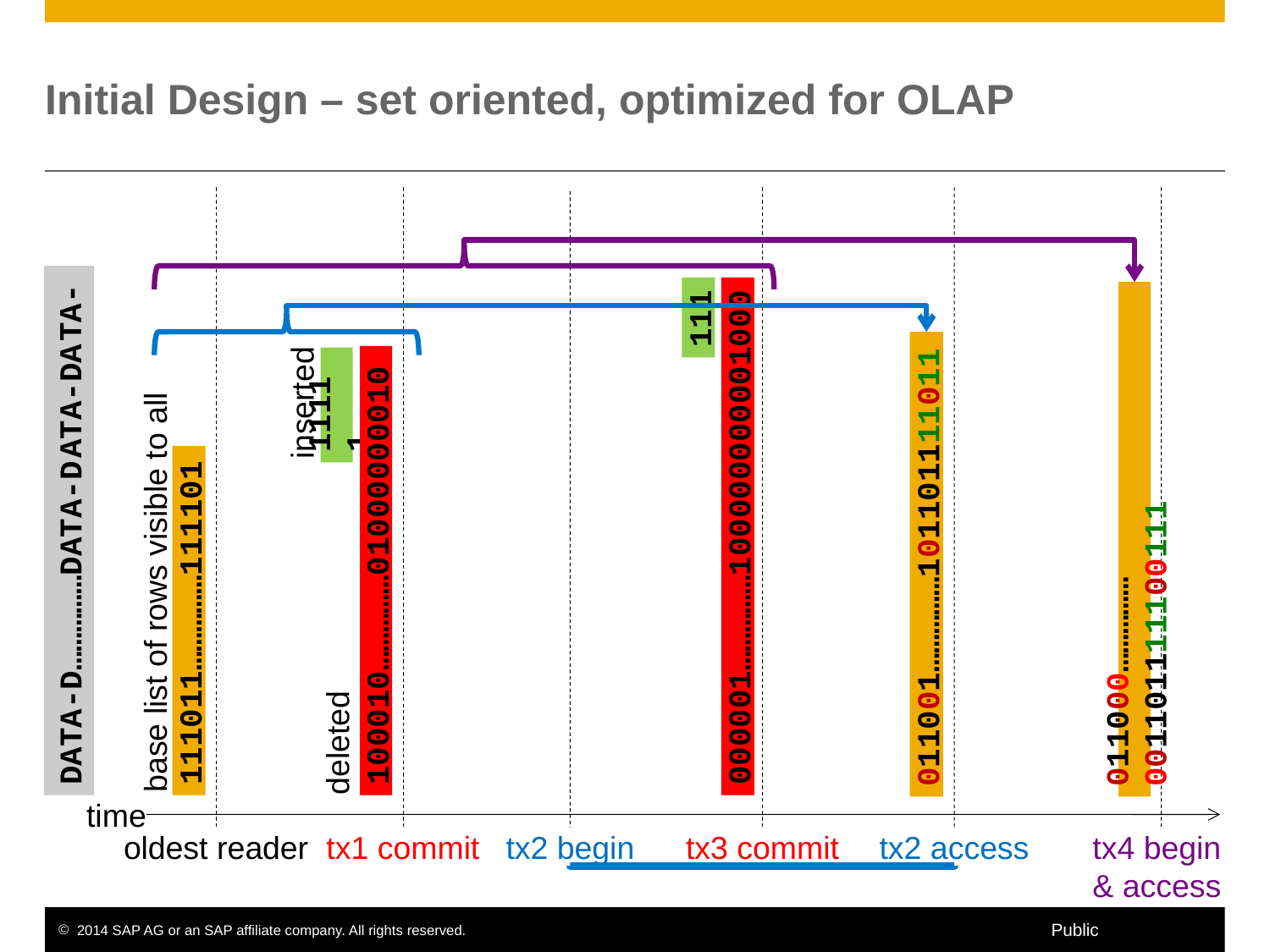

# Initial Design – set oriented, optimized for OLAP

DATA-D……………DATA-D
111
000001……………100000000001000
011000……………001101111100111
TA-
011001……………101101111011
100010……………01000000010
11111
ATA-DA
inserted
111011……………111101
base list of rows visible to all
deleted
time
tx2 begin
tx4 begin
& access
tx3 commit
oldest reader
tx1 commit
tx2 access